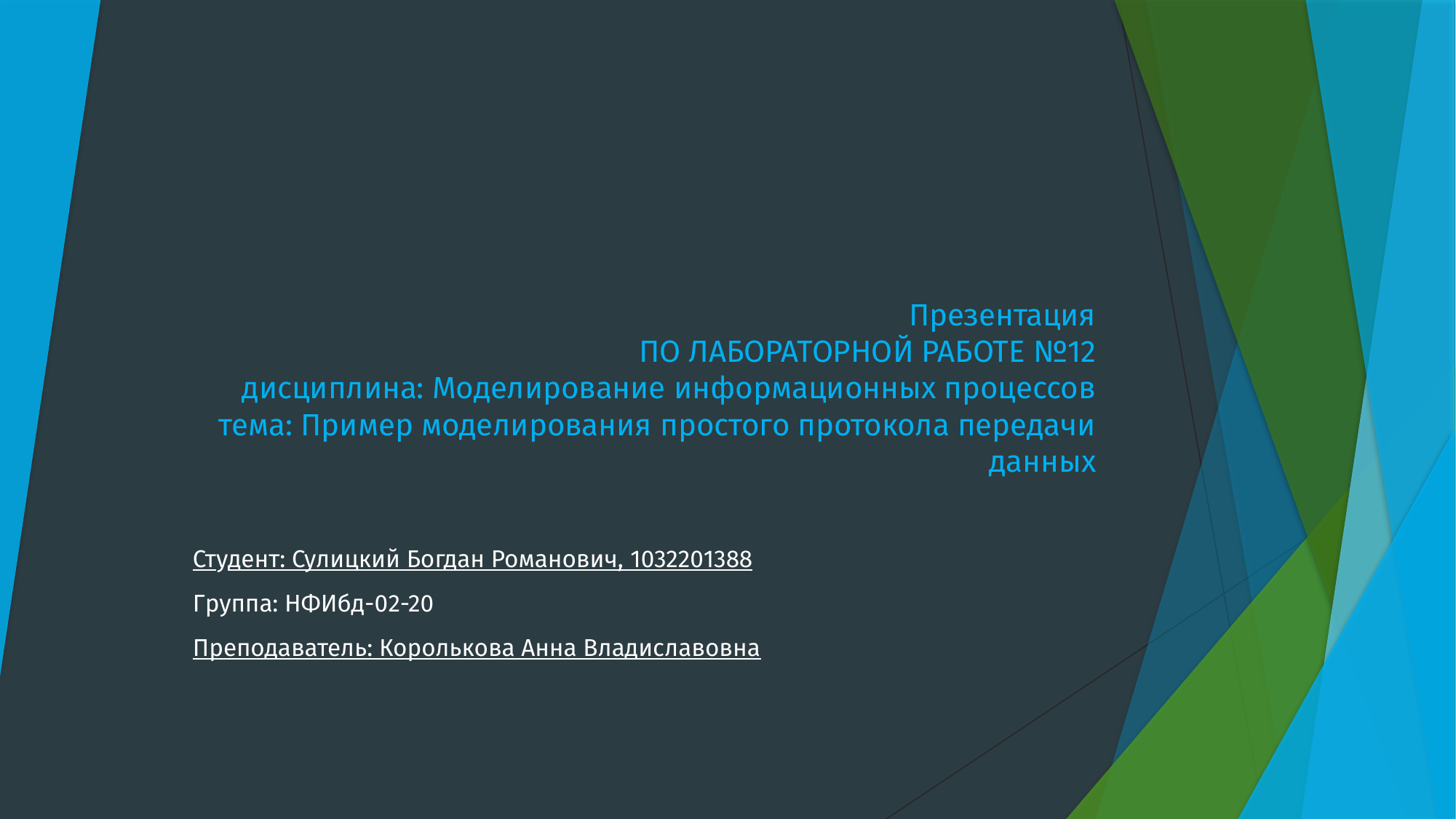

# Презентация ПО ЛАБОРАТОРНОЙ РАБОТЕ №12 дисциплина: Моделирование информационных процессов тема: Пример моделирования простого протокола передачи данных
Студент: Сулицкий Богдан Романович, 1032201388
Группа: НФИбд-02-20
Преподаватель: Королькова Анна Владиславовна